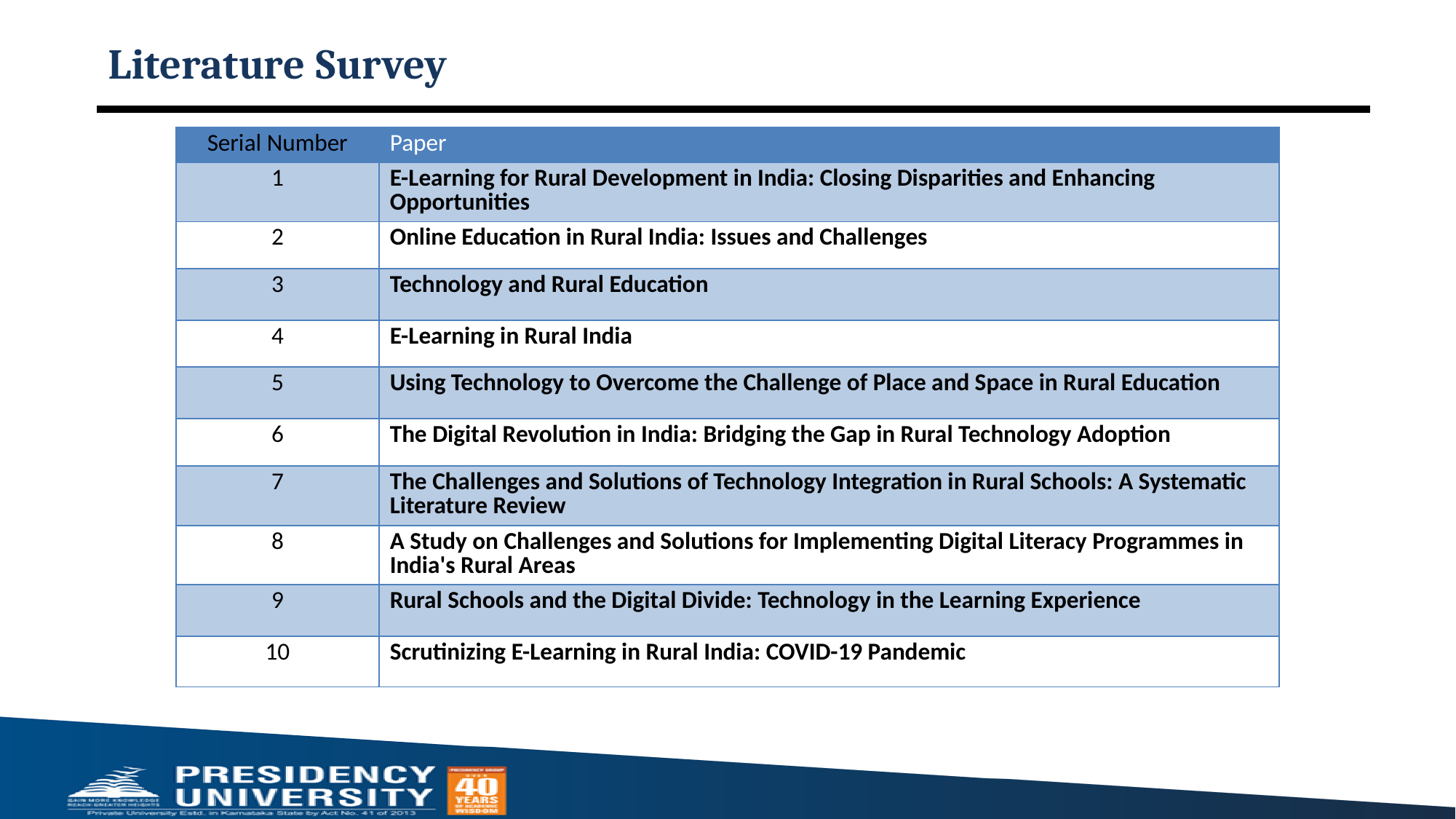

# Literature Survey
| Serial Number | Paper |
| --- | --- |
| 1 | E-Learning for Rural Development in India: Closing Disparities and Enhancing Opportunities |
| 2 | Online Education in Rural India: Issues and Challenges |
| 3 | Technology and Rural Education |
| 4 | E-Learning in Rural India |
| 5 | Using Technology to Overcome the Challenge of Place and Space in Rural Education |
| 6 | The Digital Revolution in India: Bridging the Gap in Rural Technology Adoption |
| 7 | The Challenges and Solutions of Technology Integration in Rural Schools: A Systematic Literature Review |
| 8 | A Study on Challenges and Solutions for Implementing Digital Literacy Programmes in India's Rural Areas |
| 9 | Rural Schools and the Digital Divide: Technology in the Learning Experience |
| 10 | Scrutinizing E-Learning in Rural India: COVID-19 Pandemic |